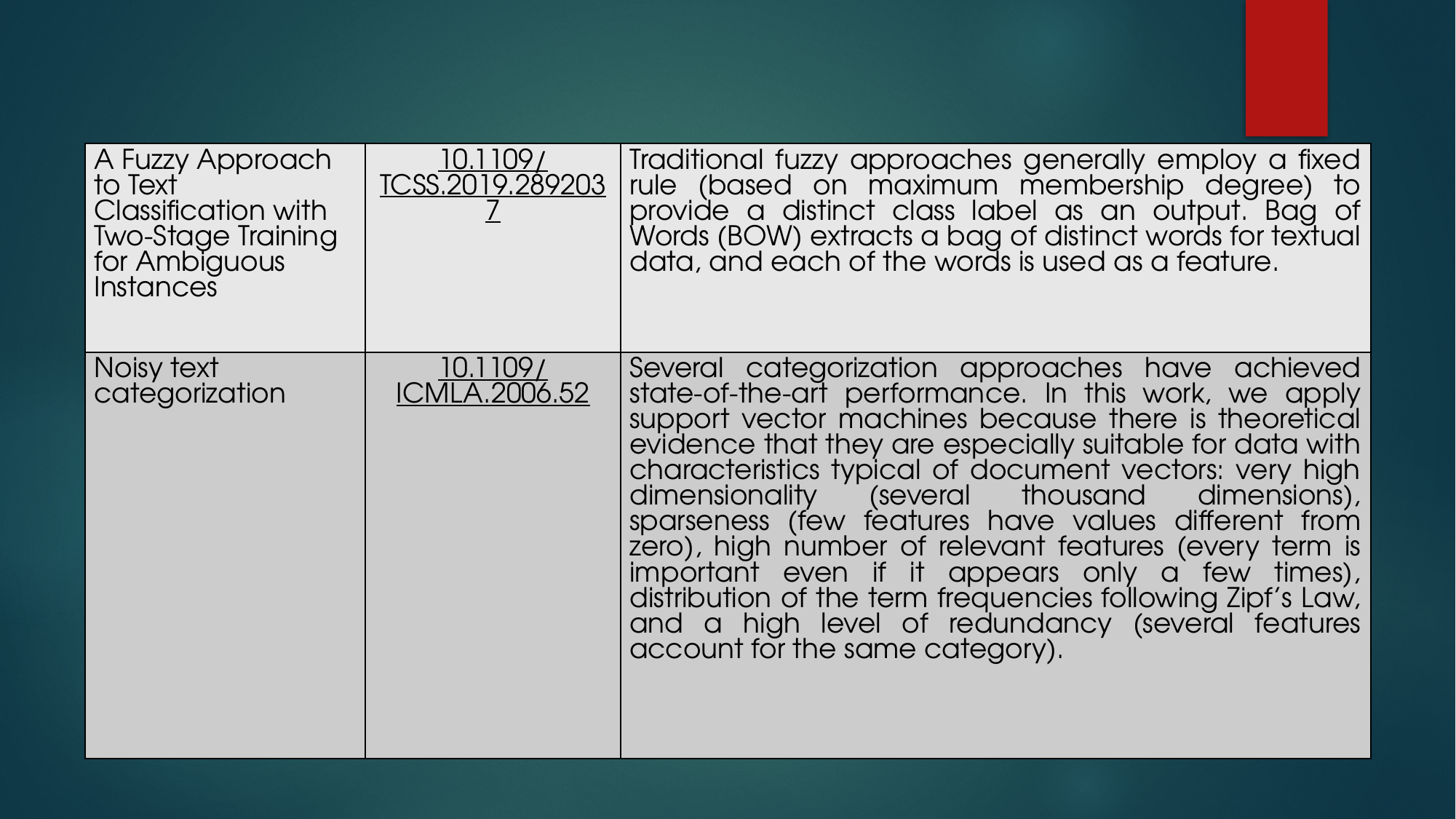

| A Fuzzy Approach to Text Classification with Two-Stage Training for Ambiguous Instances | 10.1109/TCSS.2019.2892037 | Traditional fuzzy approaches generally employ a fixed rule (based on maximum membership degree) to provide a distinct class label as an output. Bag of Words (BOW) extracts a bag of distinct words for textual data, and each of the words is used as a feature. |
| --- | --- | --- |
| Noisy text categorization | 10.1109/ICMLA.2006.52 | Several categorization approaches have achieved state-of-the-art performance. In this work, we apply support vector machines because there is theoretical evidence that they are especially suitable for data with characteristics typical of document vectors: very high dimensionality (several thousand dimensions), sparseness (few features have values different from zero), high number of relevant features (every term is important even if it appears only a few times), distribution of the term frequencies following Zipf’s Law, and a high level of redundancy (several features account for the same category). |